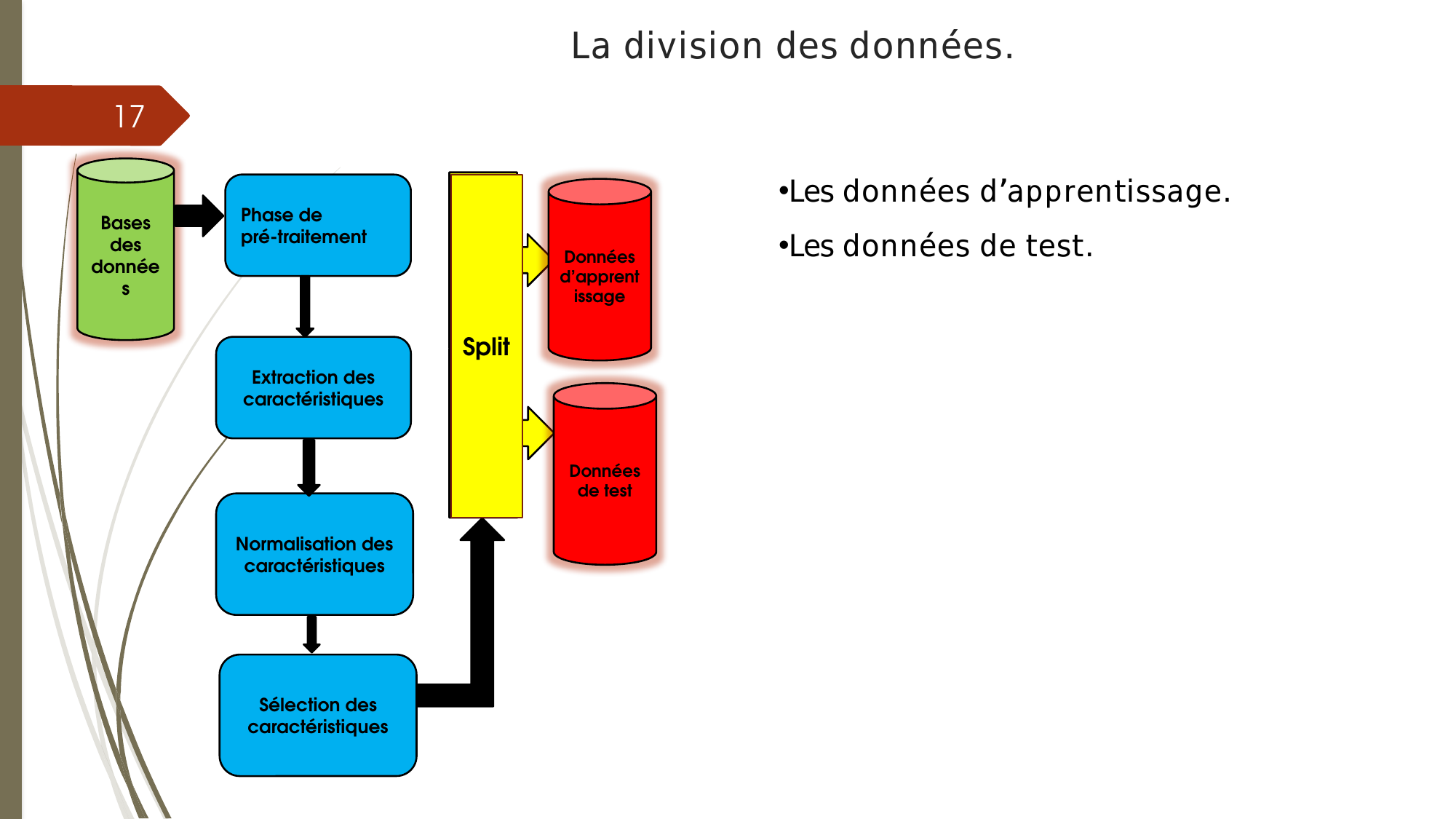

# La division des données.
17
Les données d’apprentissage.
Les données de test.
Bases des données
Split
Split

Phase de
pré-traitement
Données d’apprentissage

Extraction des caractéristiques
Données de test

Normalisation des caractéristiques

Sélection des caractéristiques
Split